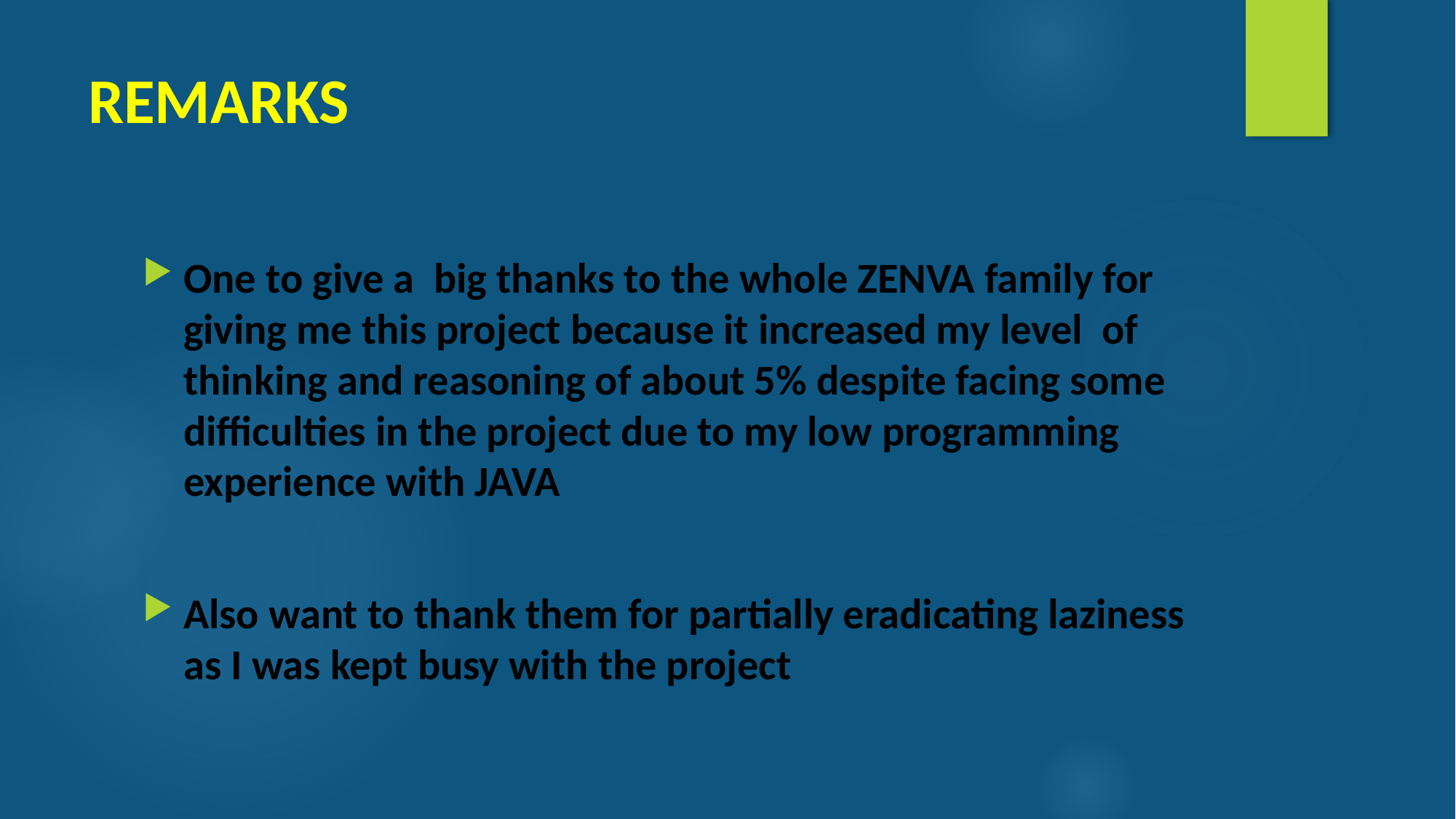

# REMARKS
One to give a  big thanks to the whole ZENVA family for giving me this project because it increased my level  of thinking and reasoning of about 5% despite facing some difficulties in the project due to my low programming  experience with JAVA

Also want to thank them for partially eradicating laziness as I was kept busy with the project